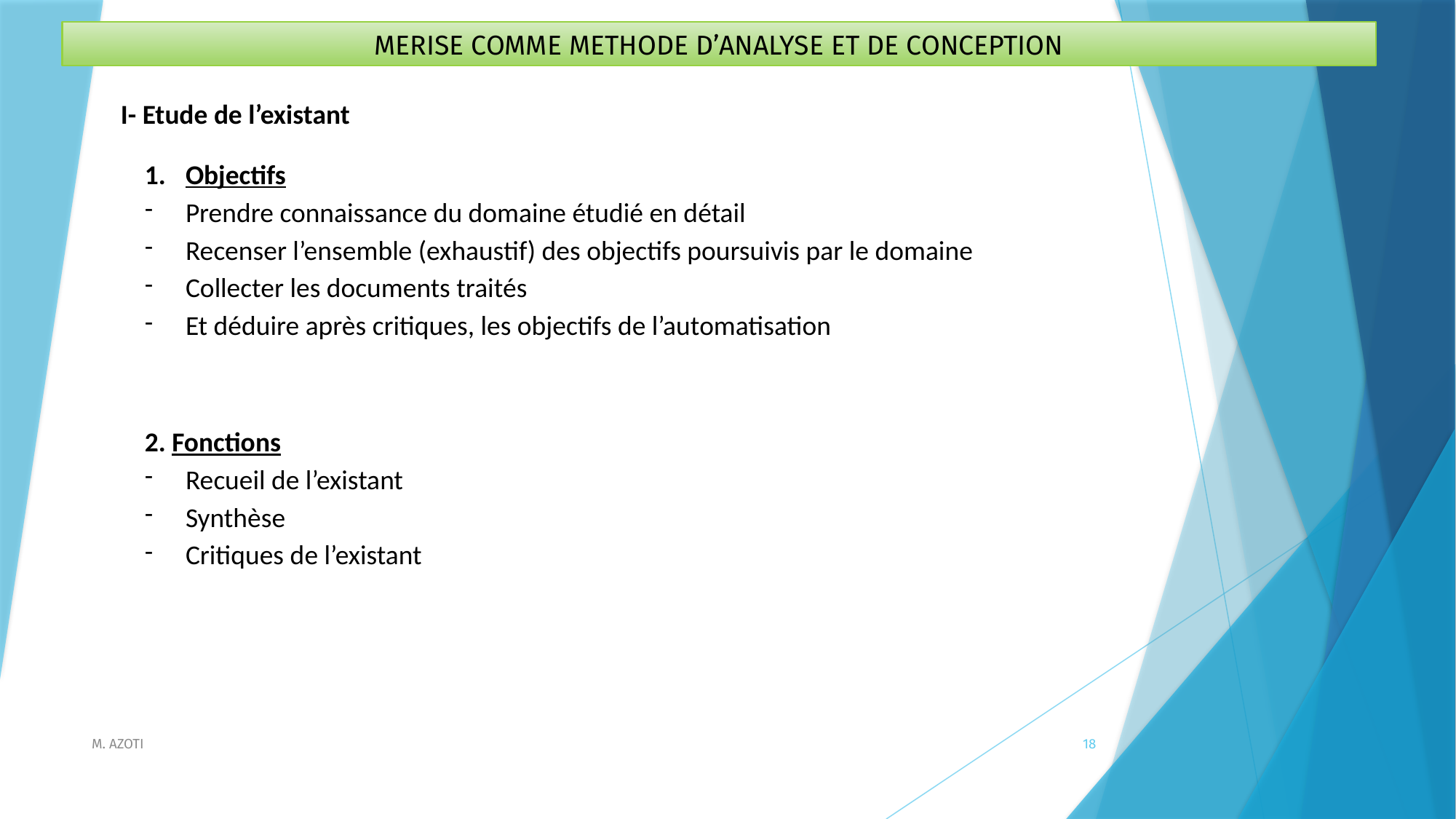

MERISE COMME METHODE D’ANALYSE ET DE CONCEPTION
I- Etude de l’existant
Objectifs
Prendre connaissance du domaine étudié en détail
Recenser l’ensemble (exhaustif) des objectifs poursuivis par le domaine
Collecter les documents traités
Et déduire après critiques, les objectifs de l’automatisation
2. Fonctions
Recueil de l’existant
Synthèse
Critiques de l’existant
M. AZOTI
18